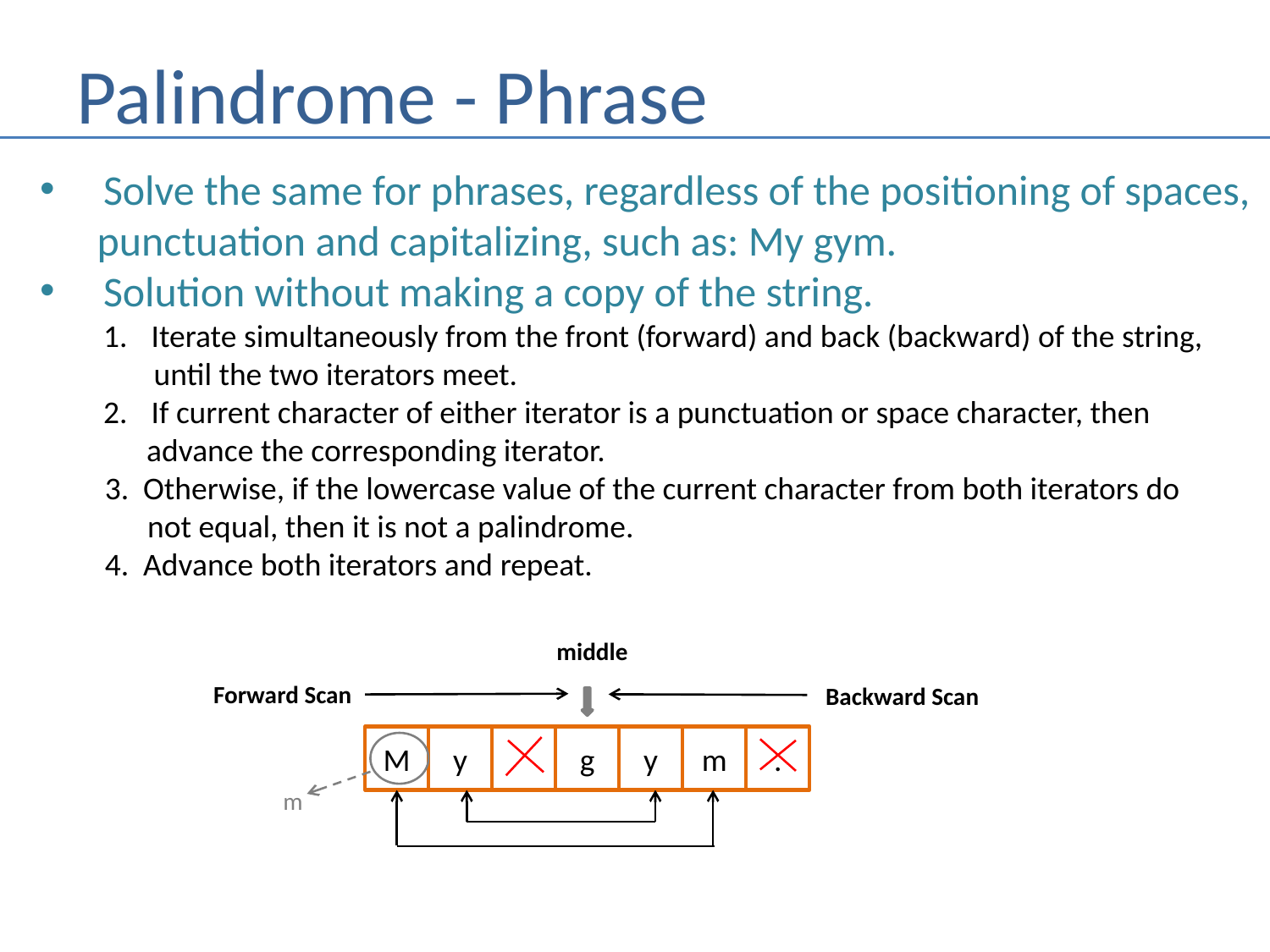

# Palindrome - Phrase
Solve the same for phrases, regardless of the positioning of spaces,
      punctuation and capitalizing, such as: My gym.
Solution without making a copy of the string.
Iterate simultaneously from the front (forward) and back (backward) of the string,
       until the two iterators meet.
If current character of either iterator is a punctuation or space character, then
      advance the corresponding iterator.
         3.  Otherwise, if the lowercase value of the current character from both iterators do
               not equal, then it is not a palindrome.
         4.  Advance both iterators and repeat.
middle
Forward Scan
Backward Scan

y
m
.
M
y

g

m